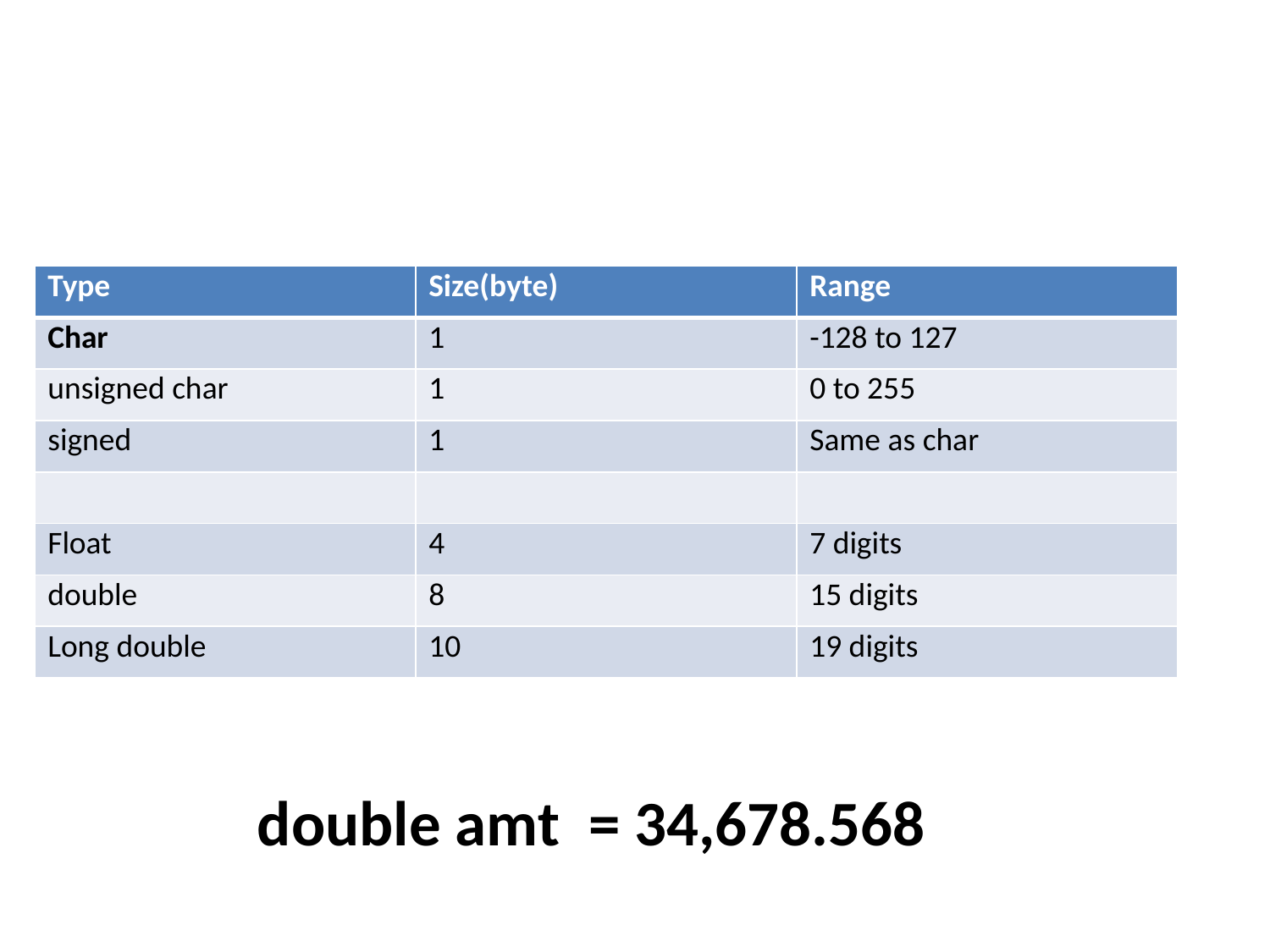

| Type | Size(byte) | Range |
| --- | --- | --- |
| Char | 1 | -128 to 127 |
| unsigned char | 1 | 0 to 255 |
| signed | 1 | Same as char |
|  |  |  |
| Float | 4 | 7 digits |
| double | 8 | 15 digits |
| Long double | 10 | 19 digits |
double amt  = 34,678.568